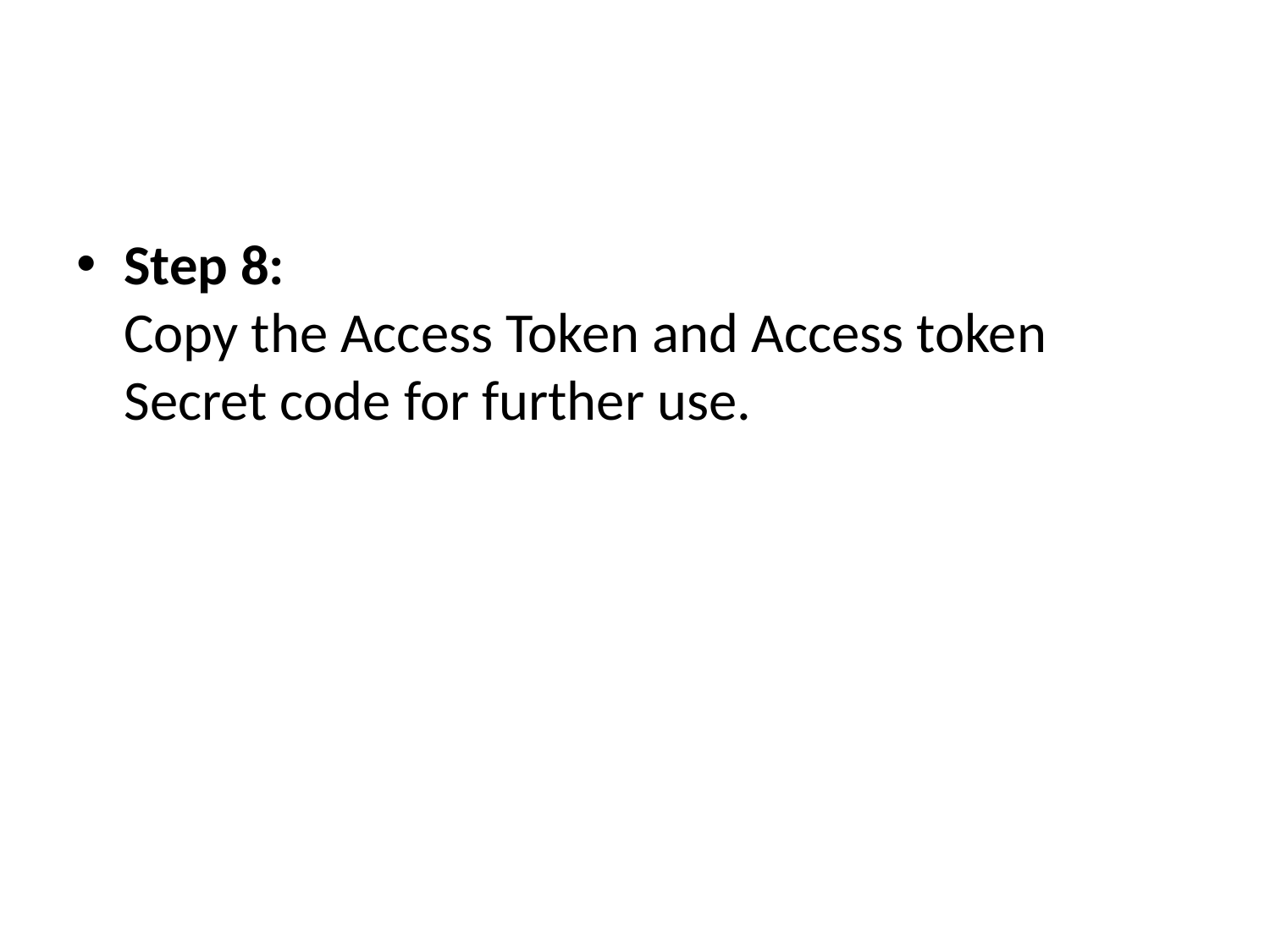

#
Step 8: 
Copy the Access Token and Access token Secret code for further use.